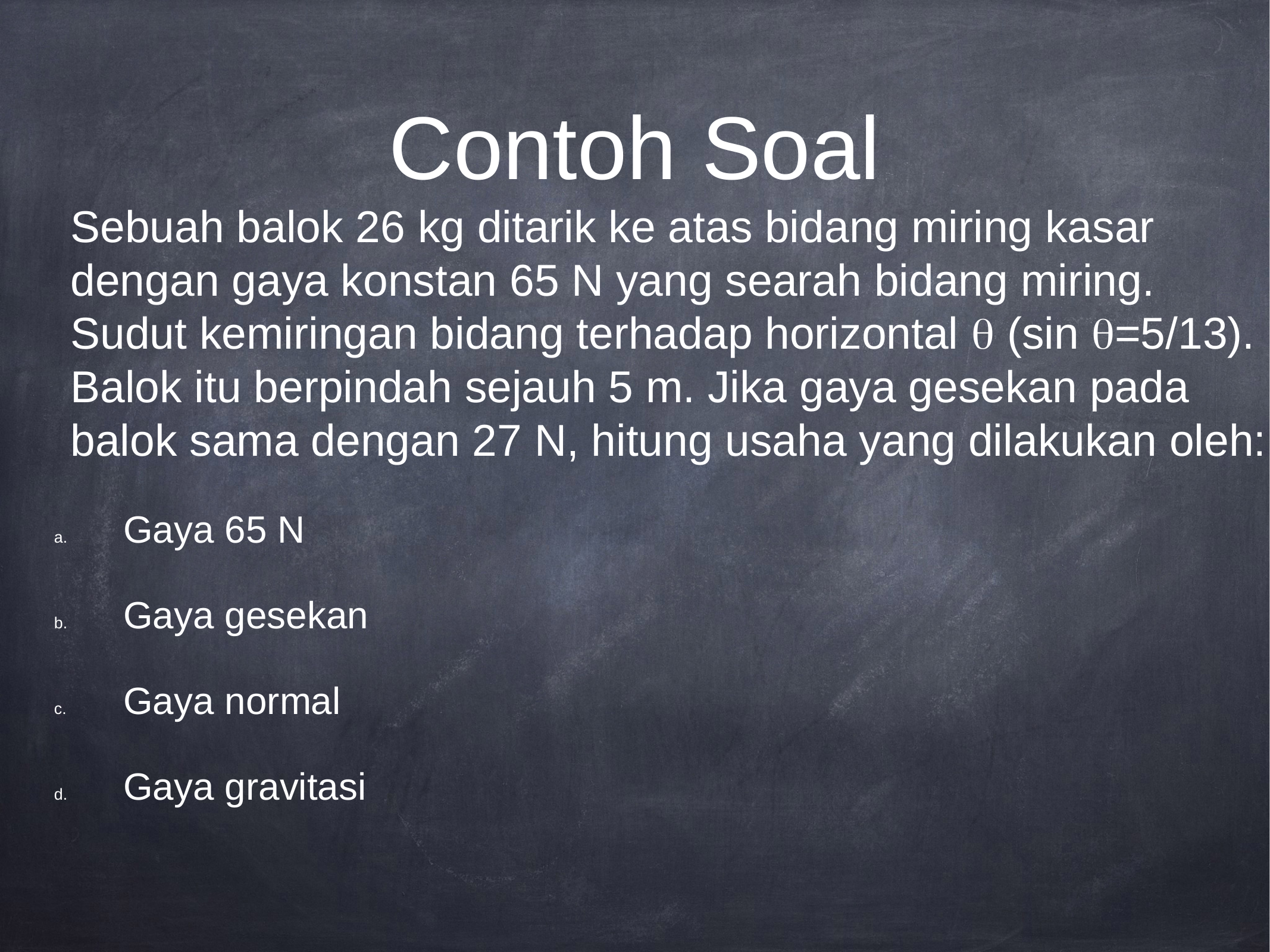

# Contoh Soal
	Sebuah balok 26 kg ditarik ke atas bidang miring kasar dengan gaya konstan 65 N yang searah bidang miring. Sudut kemiringan bidang terhadap horizontal θ (sin θ=5/13). Balok itu berpindah sejauh 5 m. Jika gaya gesekan pada balok sama dengan 27 N, hitung usaha yang dilakukan oleh:
Gaya 65 N
Gaya gesekan
Gaya normal
Gaya gravitasi